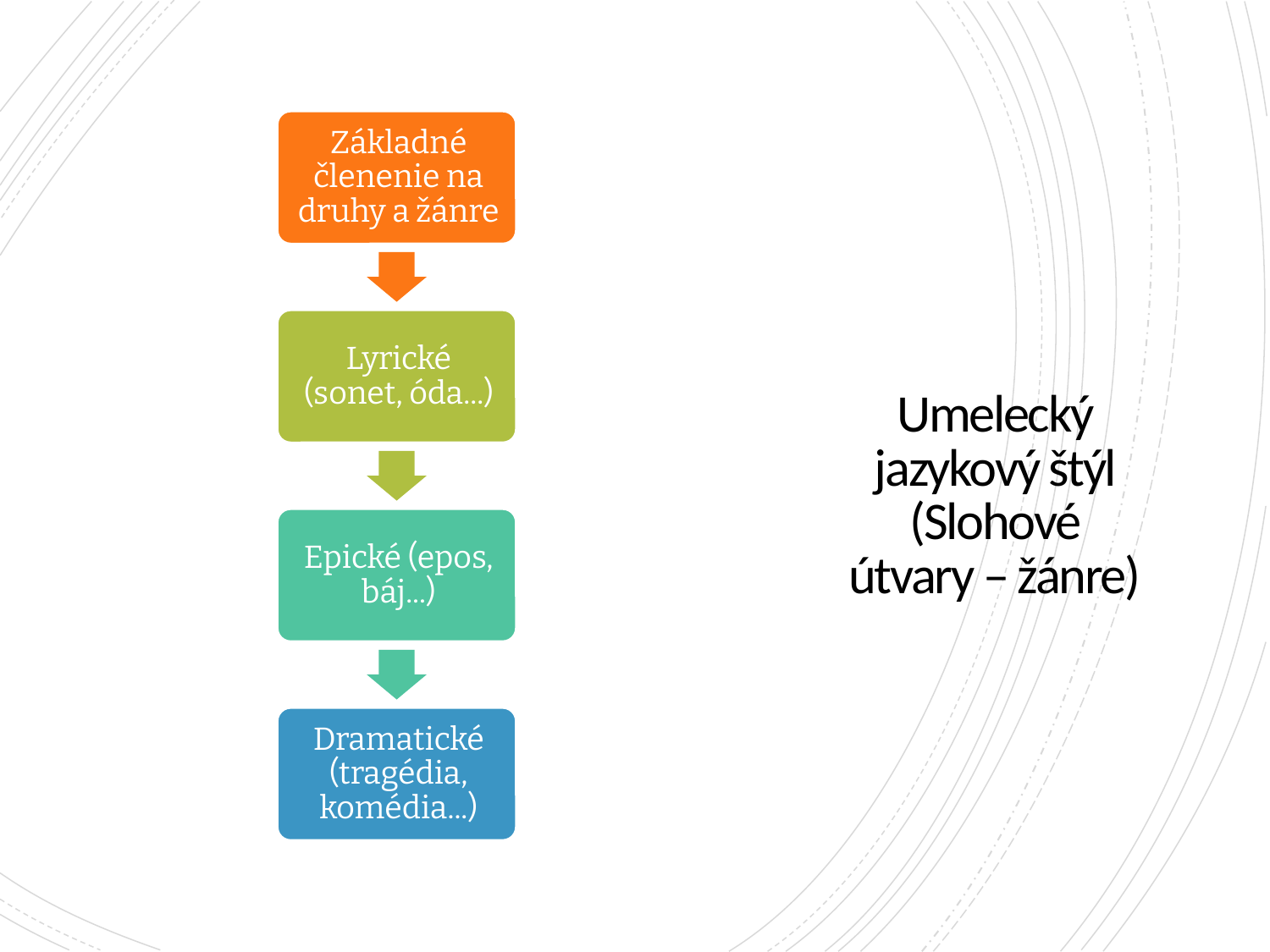

Základné členenie na druhy a žánre

Lyrické (sonet, óda...)

Epické (epos, báj...)

Dramatické (tragédia, komédia...)
# Umelecký jazykový štýl (Slohové útvary – žánre)